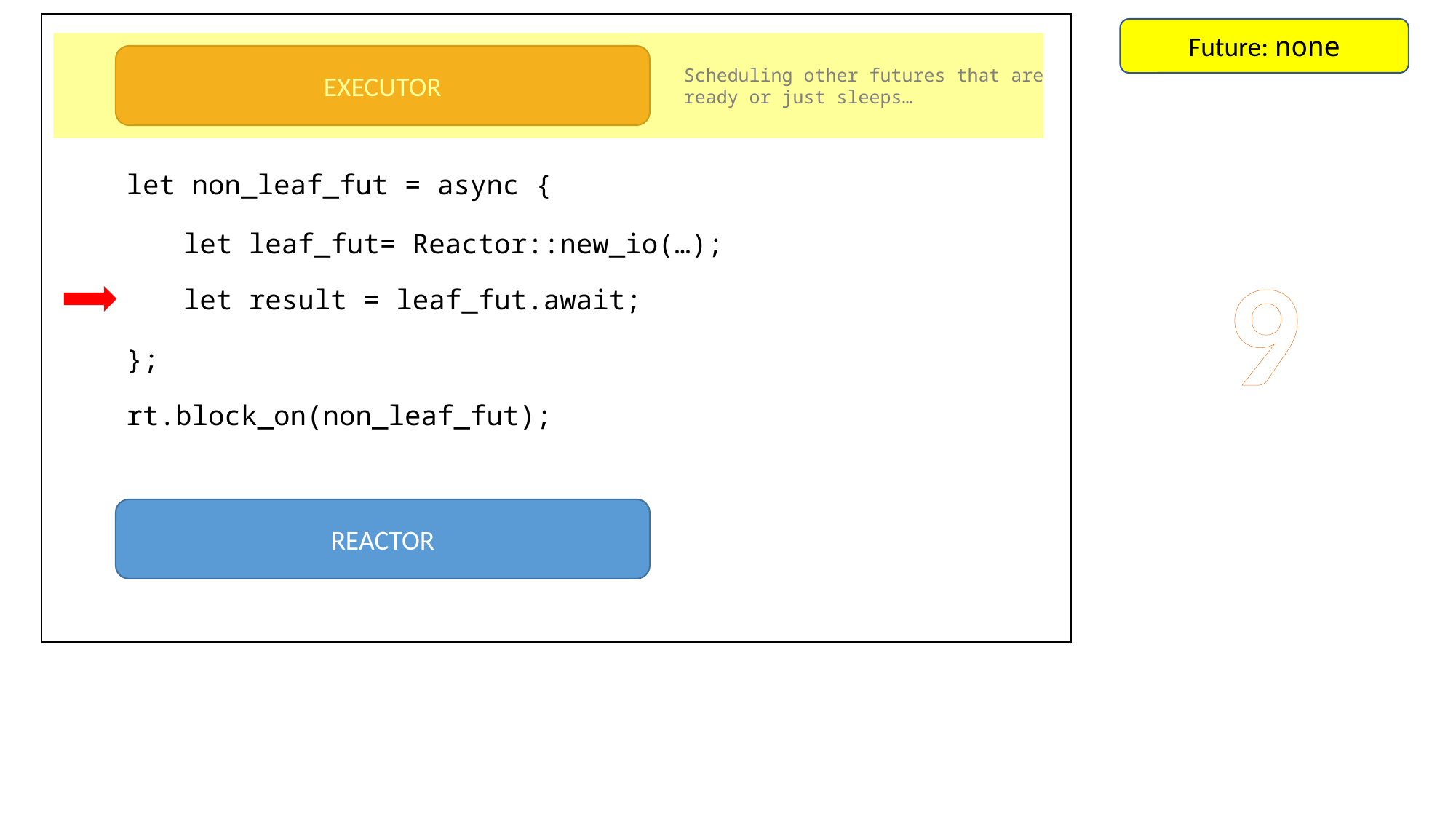

Future: none

EXECUTOR
Scheduling other futures that are ready or just sleeps…

let non_leaf_fut = async {
let leaf_fut= Reactor::new_io(…);
9
let result = leaf_fut.await;

};
rt.block_on(non_leaf_fut);
REACTOR